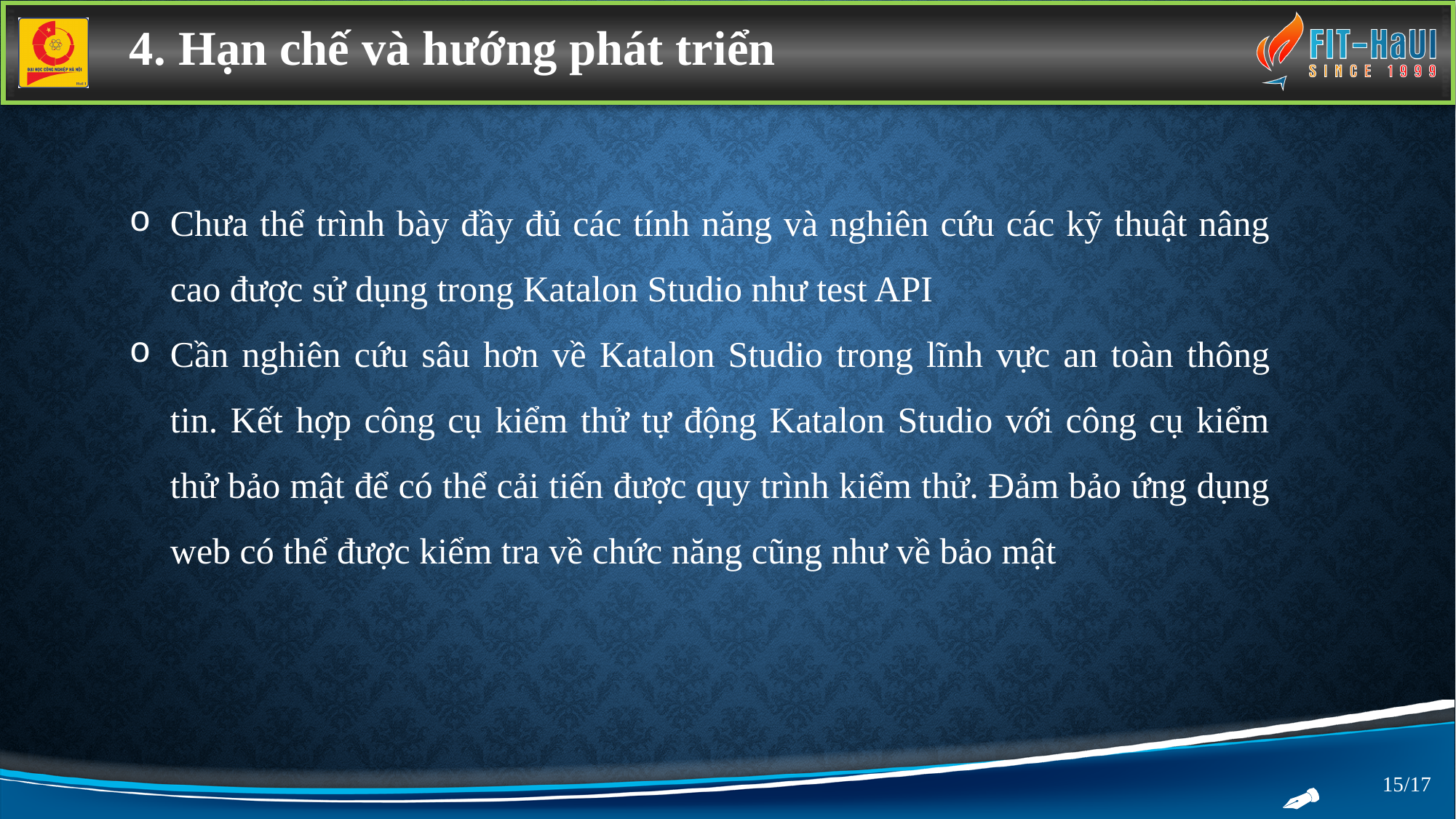

4. Hạn chế và hướng phát triển
Chưa thể trình bày đầy đủ các tính năng và nghiên cứu các kỹ thuật nâng cao được sử dụng trong Katalon Studio như test API
Cần nghiên cứu sâu hơn về Katalon Studio trong lĩnh vực an toàn thông tin. Kết hợp công cụ kiểm thử tự động Katalon Studio với công cụ kiểm thử bảo mật để có thể cải tiến được quy trình kiểm thử. Đảm bảo ứng dụng web có thể được kiểm tra về chức năng cũng như về bảo mật
15/17